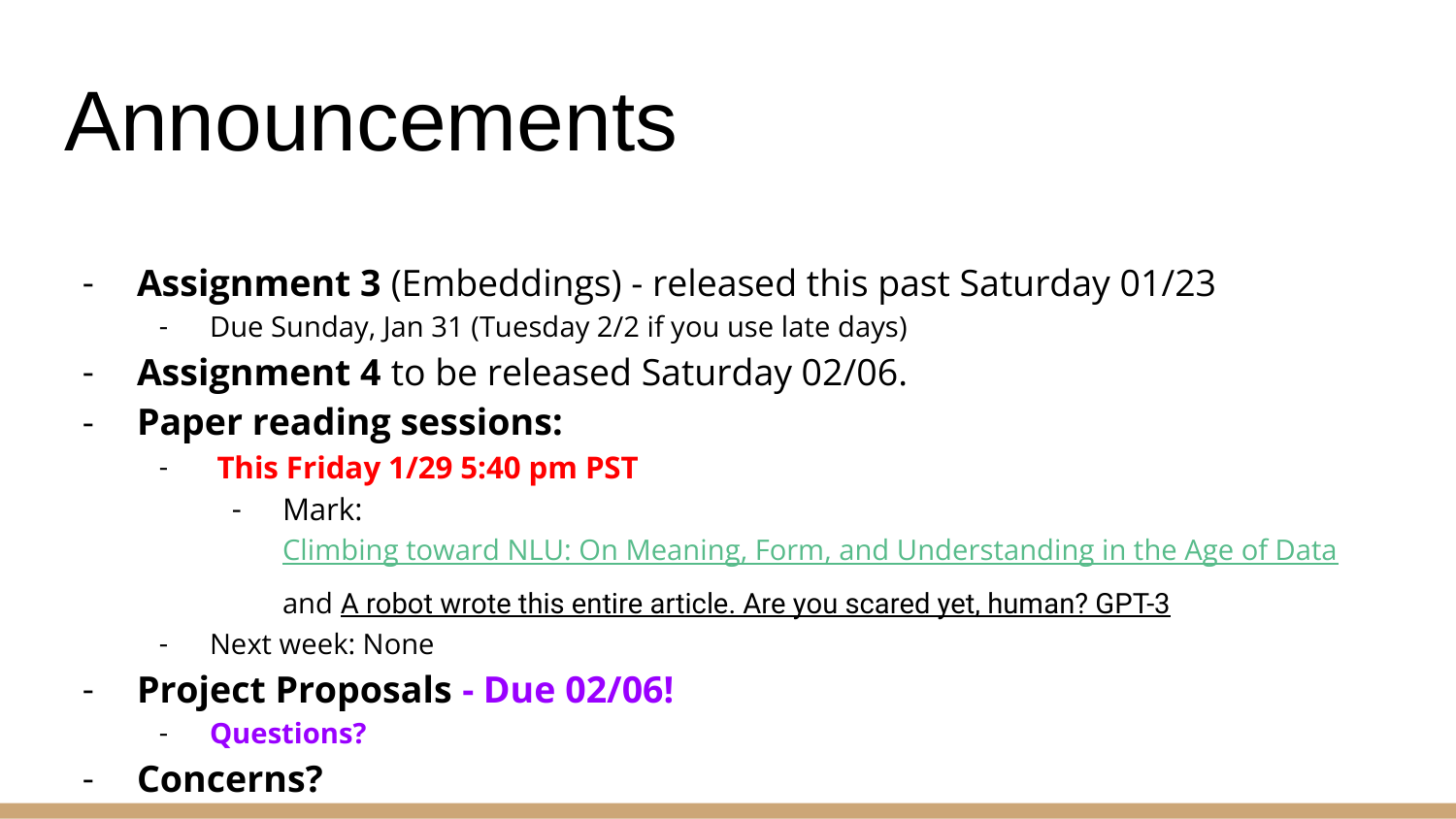

# Announcements

Assignment 3 (Embeddings) - released this past Saturday 01/23
Due Sunday, Jan 31 (Tuesday 2/2 if you use late days)
Assignment 4 to be released Saturday 02/06.
Paper reading sessions:
 This Friday 1/29 5:40 pm PST
Mark: Climbing toward NLU: On Meaning, Form, and Understanding in the Age of Data and A robot wrote this entire article. Are you scared yet, human? GPT-3
Next week: None
Project Proposals - Due 02/06!
Questions?
Concerns?